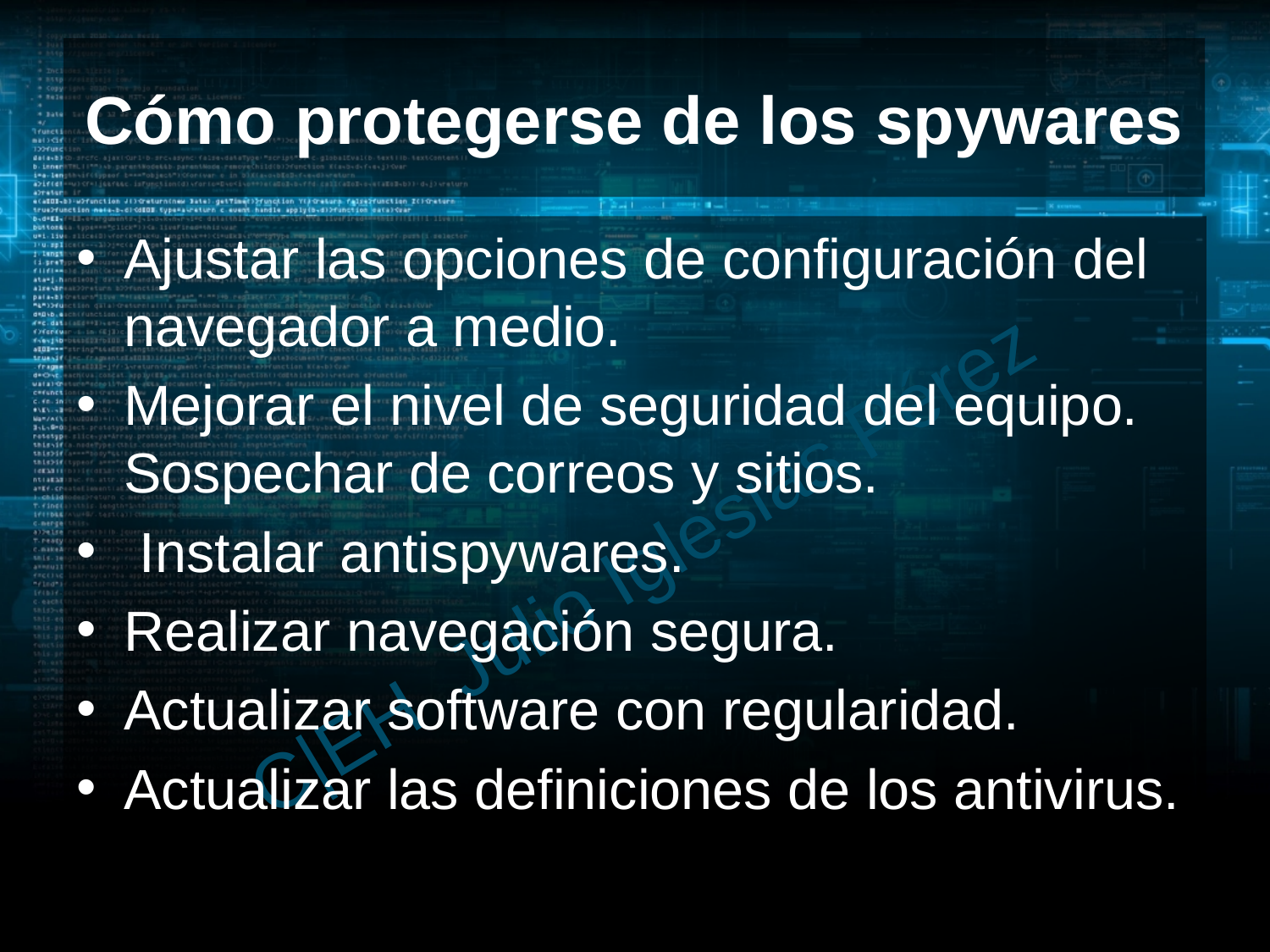

# Cómo protegerse de los spywares
Ajustar las opciones de configuración del navegador a medio.
Mejorar el nivel de seguridad del equipo. Sospechar de correos y sitios.
 Instalar antispywares.
Realizar navegación segura.
Actualizar software con regularidad.
Actualizar las definiciones de los antivirus.
C|EH  Julio Iglesias Pérez